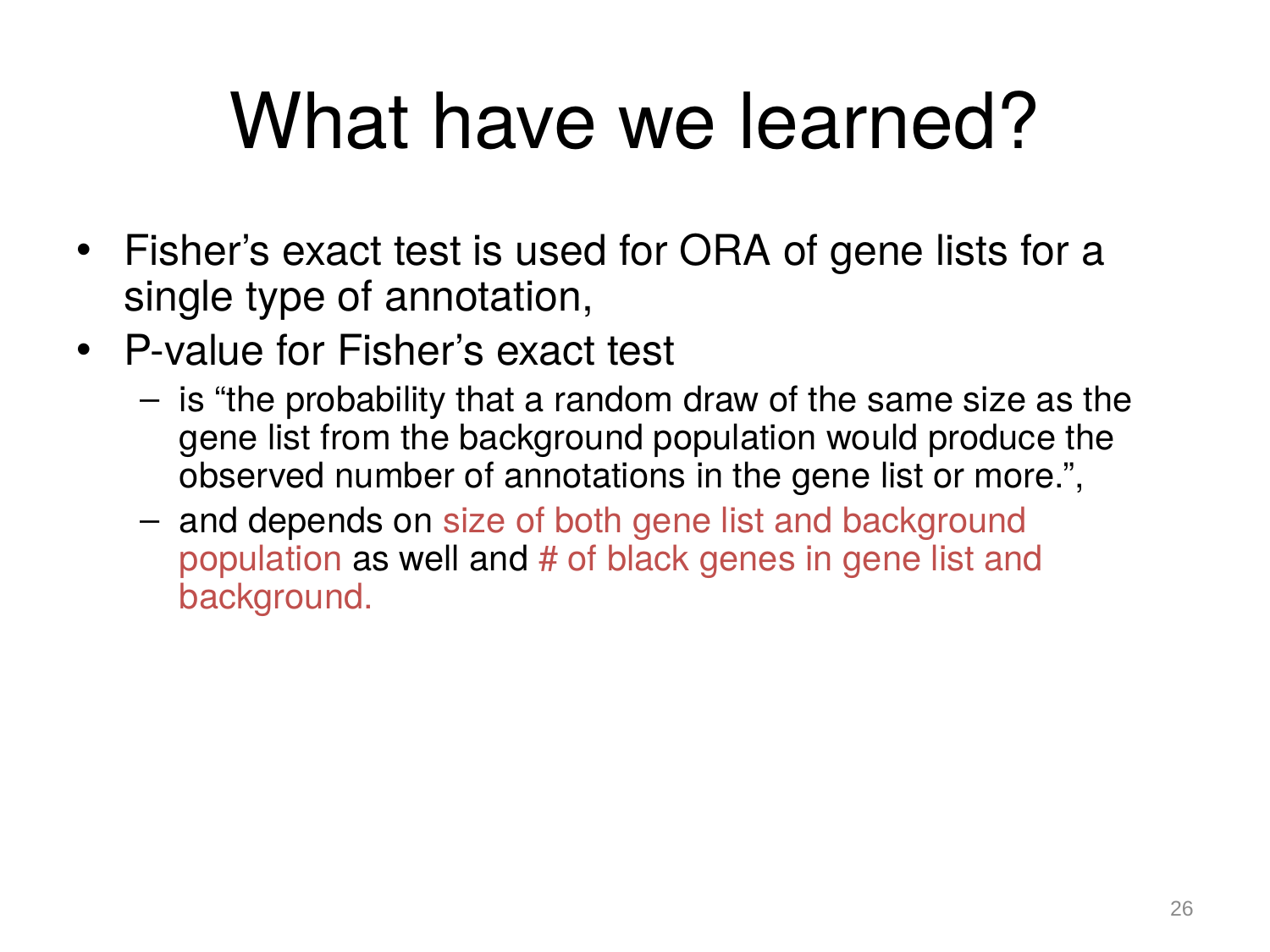

# What have we learned?
Fisher’s exact test is used for ORA of gene lists for a single type of annotation,
P-value for Fisher’s exact test
is “the probability that a random draw of the same size as the gene list from the background population would produce the observed number of annotations in the gene list or more.”,
and depends on size of both gene list and background population as well and # of black genes in gene list and background.

26